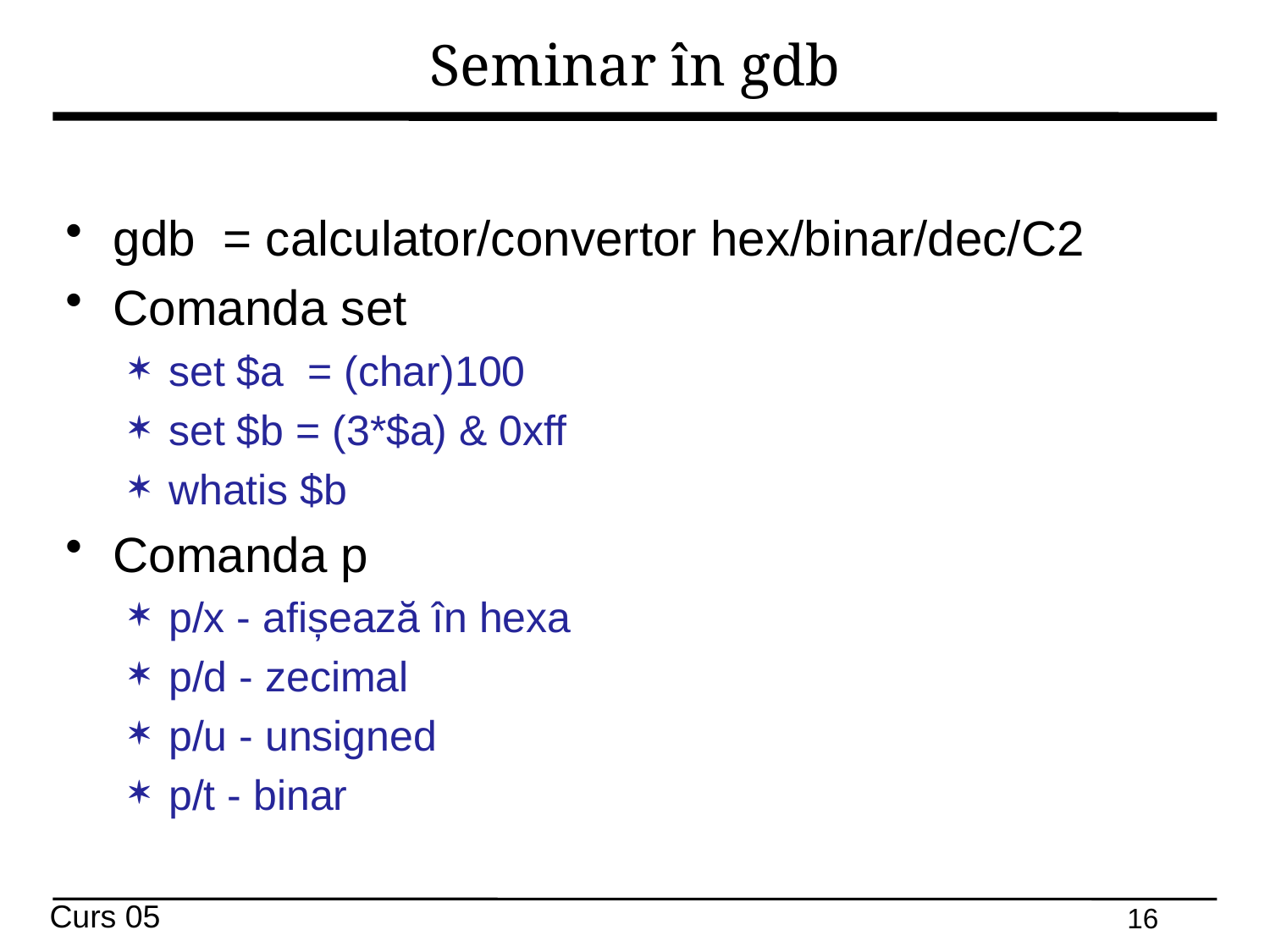

# Seminar în gdb
gdb  = calculator/convertor hex/binar/dec/C2
Comanda set
set $a  = (char)100
set $b = (3*$a) & 0xff
whatis $b
Comanda p
p/x - afișează în hexa
p/d - zecimal
p/u - unsigned
p/t - binar